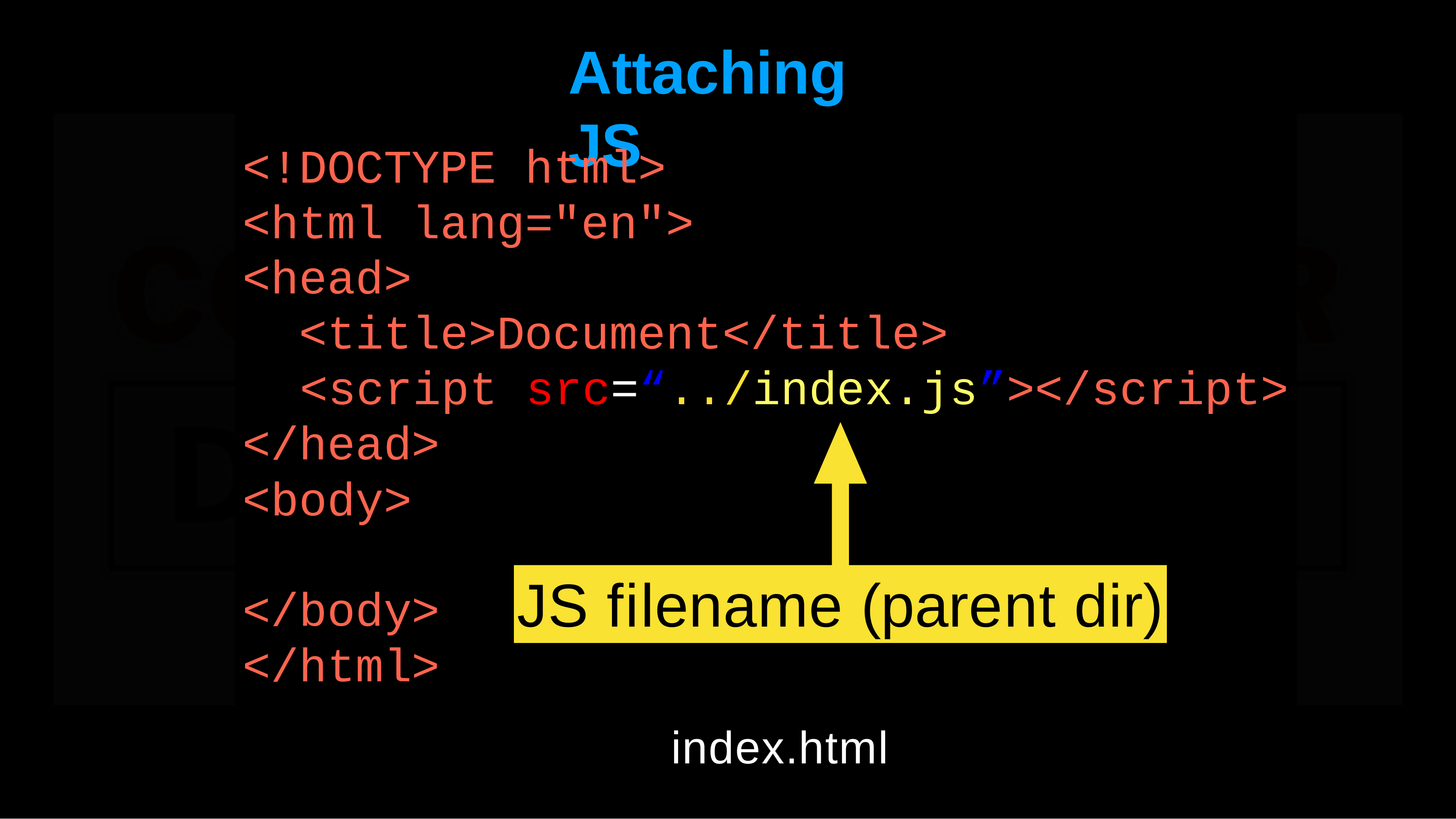

# Attaching	JS

<!DOCTYPE html>
<html lang="en">
<head>
<title>Document</title>
<script src=“../index.js”></script>
</head>
<body>

JS	filename	(parent	dir)
</body>
</html>
index.html